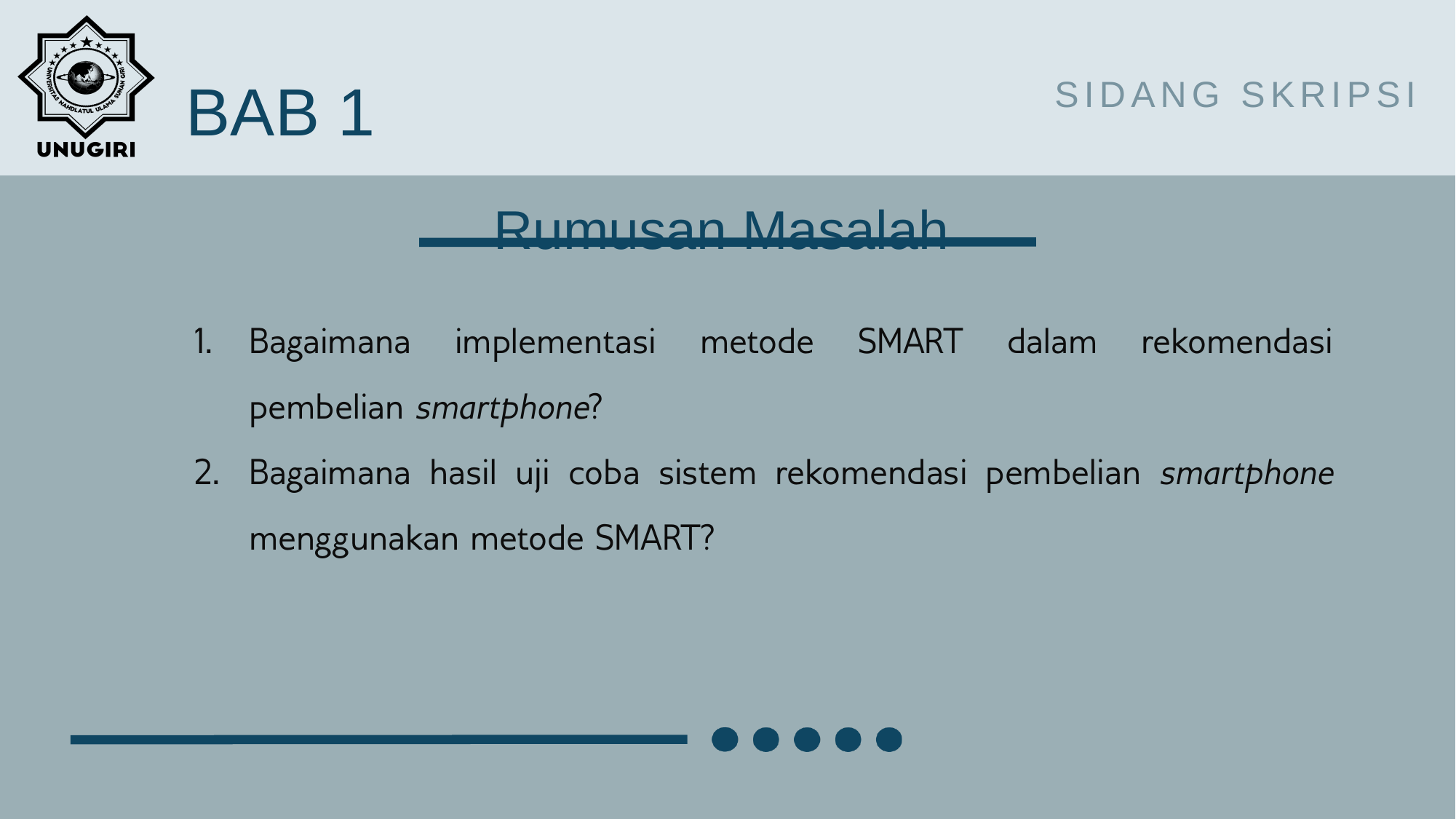

BAB 1
SIDANG SKRIPSI
Rumusan Masalah

Bagaimana implementasi metode SMART dalam rekomendasi pembelian smartphone?
Bagaimana hasil uji coba sistem rekomendasi pembelian smartphone menggunakan metode SMART?